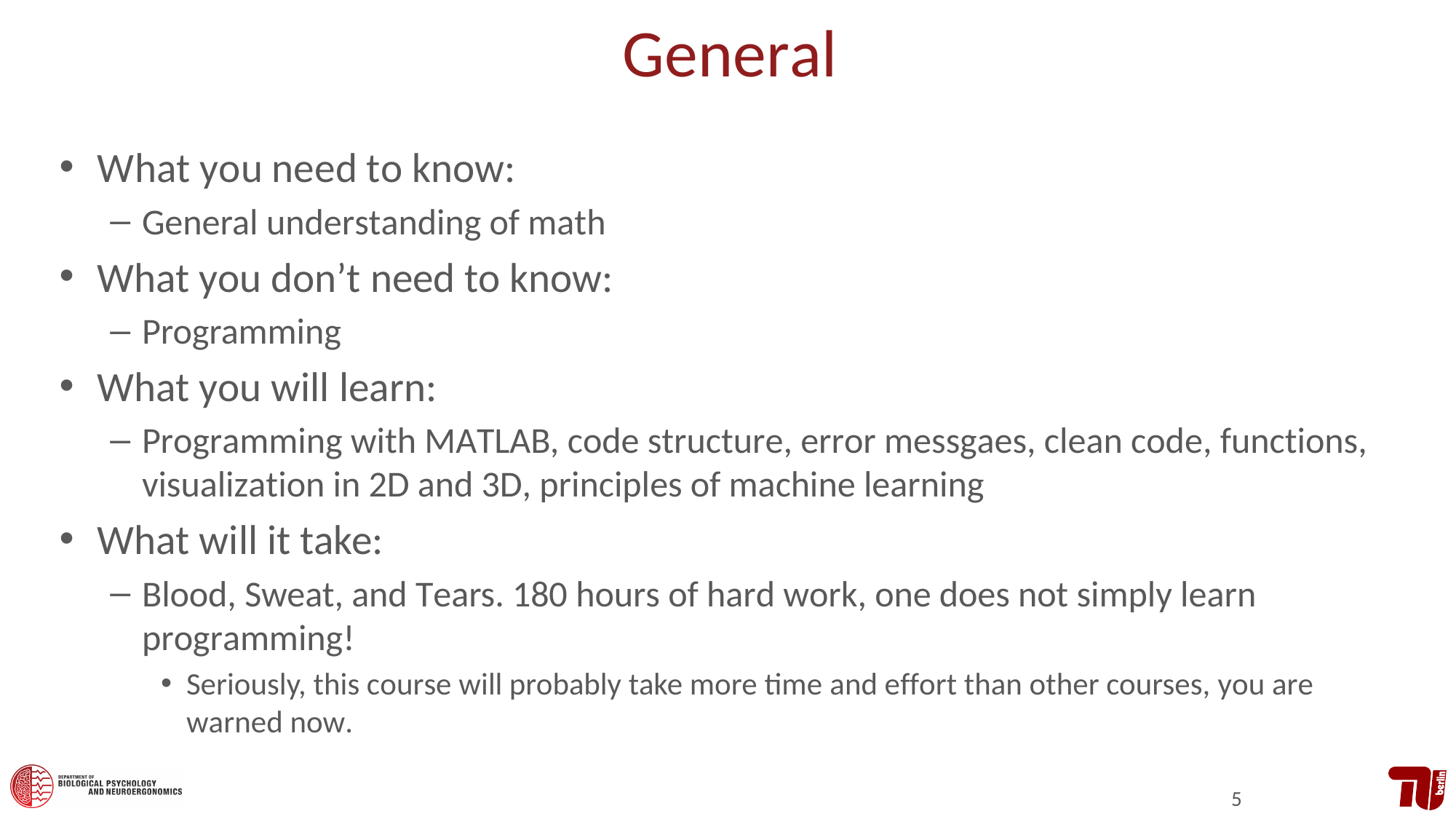

# General
What you need to know:
General understanding of math
What you don’t need to know:
Programming
What you will learn:
Programming with MATLAB, code structure, error messgaes, clean code, functions, visualization in 2D and 3D, principles of machine learning
What will it take:
Blood, Sweat, and Tears. 180 hours of hard work, one does not simply learn programming!
Seriously, this course will probably take more time and effort than other courses, you are warned now.